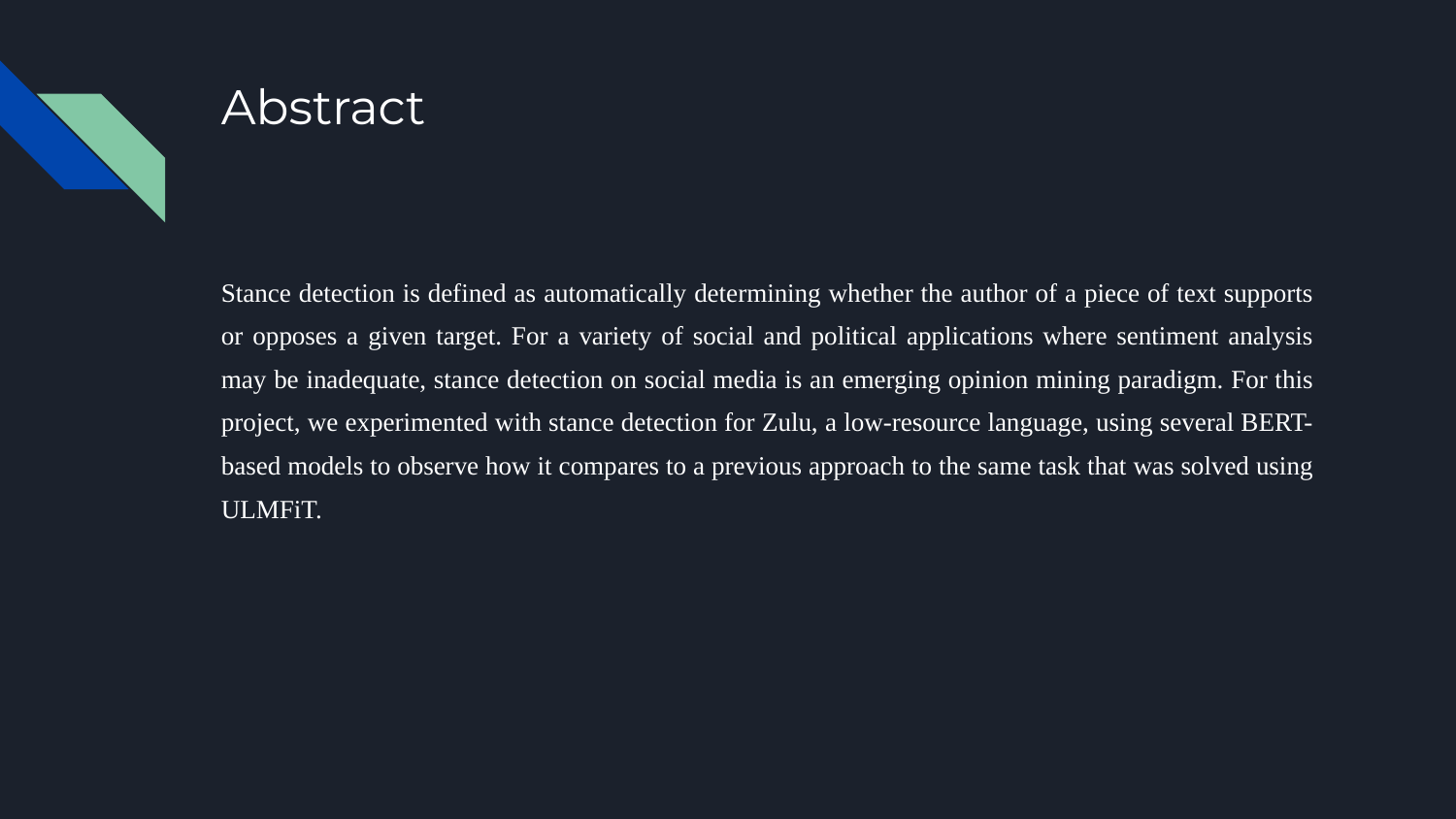

# Abstract
Stance detection is defined as automatically determining whether the author of a piece of text supports or opposes a given target. For a variety of social and political applications where sentiment analysis may be inadequate, stance detection on social media is an emerging opinion mining paradigm. For this project, we experimented with stance detection for Zulu, a low-resource language, using several BERT-based models to observe how it compares to a previous approach to the same task that was solved using ULMFiT.